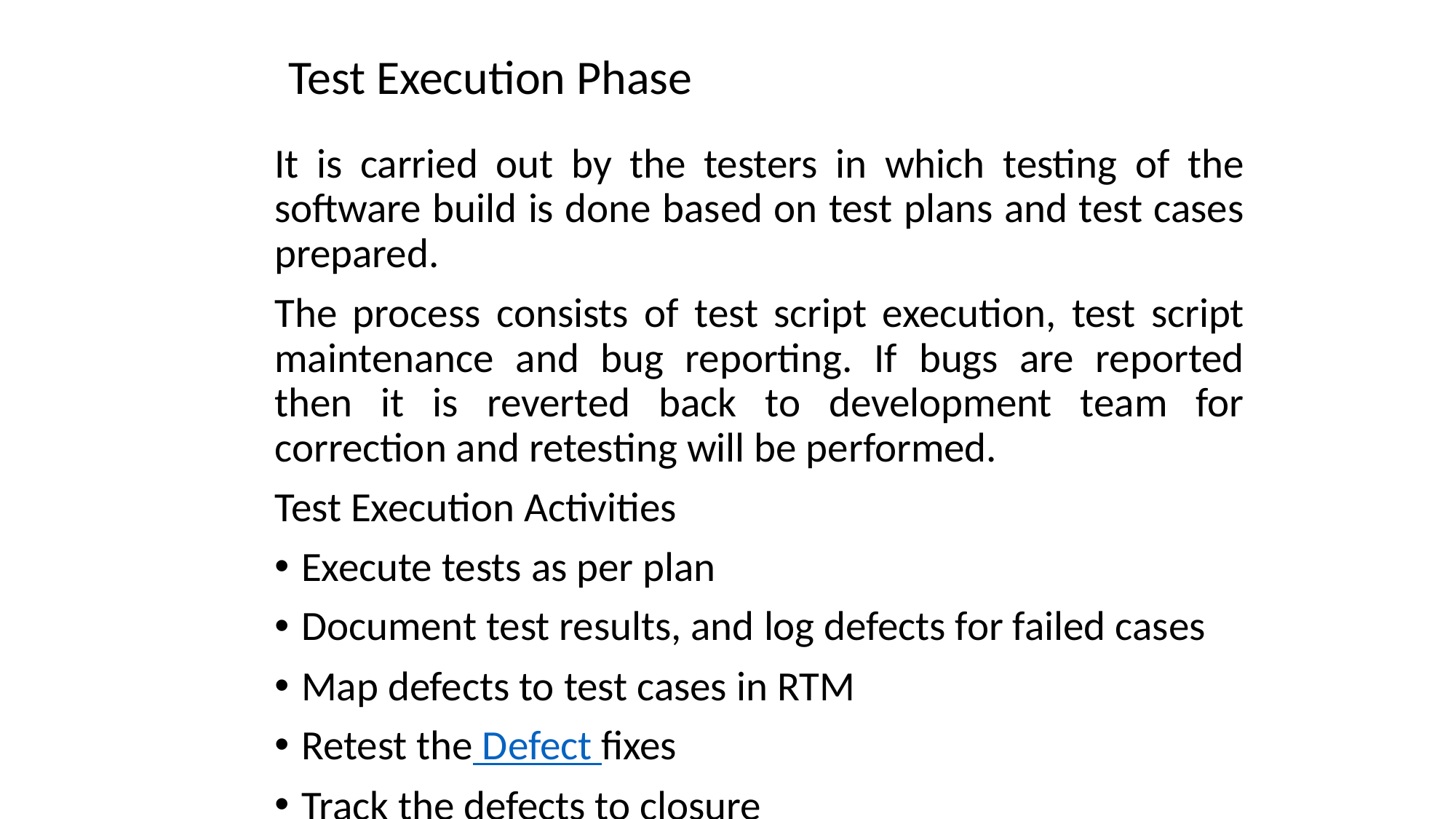

# Test Execution Phase
It is carried out by the testers in which testing of the software build is done based on test plans and test cases prepared.
The process consists of test script execution, test script maintenance and bug reporting. If bugs are reported then it is reverted back to development team for correction and retesting will be performed.
Test Execution Activities
Execute tests as per plan
Document test results, and log defects for failed cases
Map defects to test cases in RTM
Retest the Defect fixes
Track the defects to closure